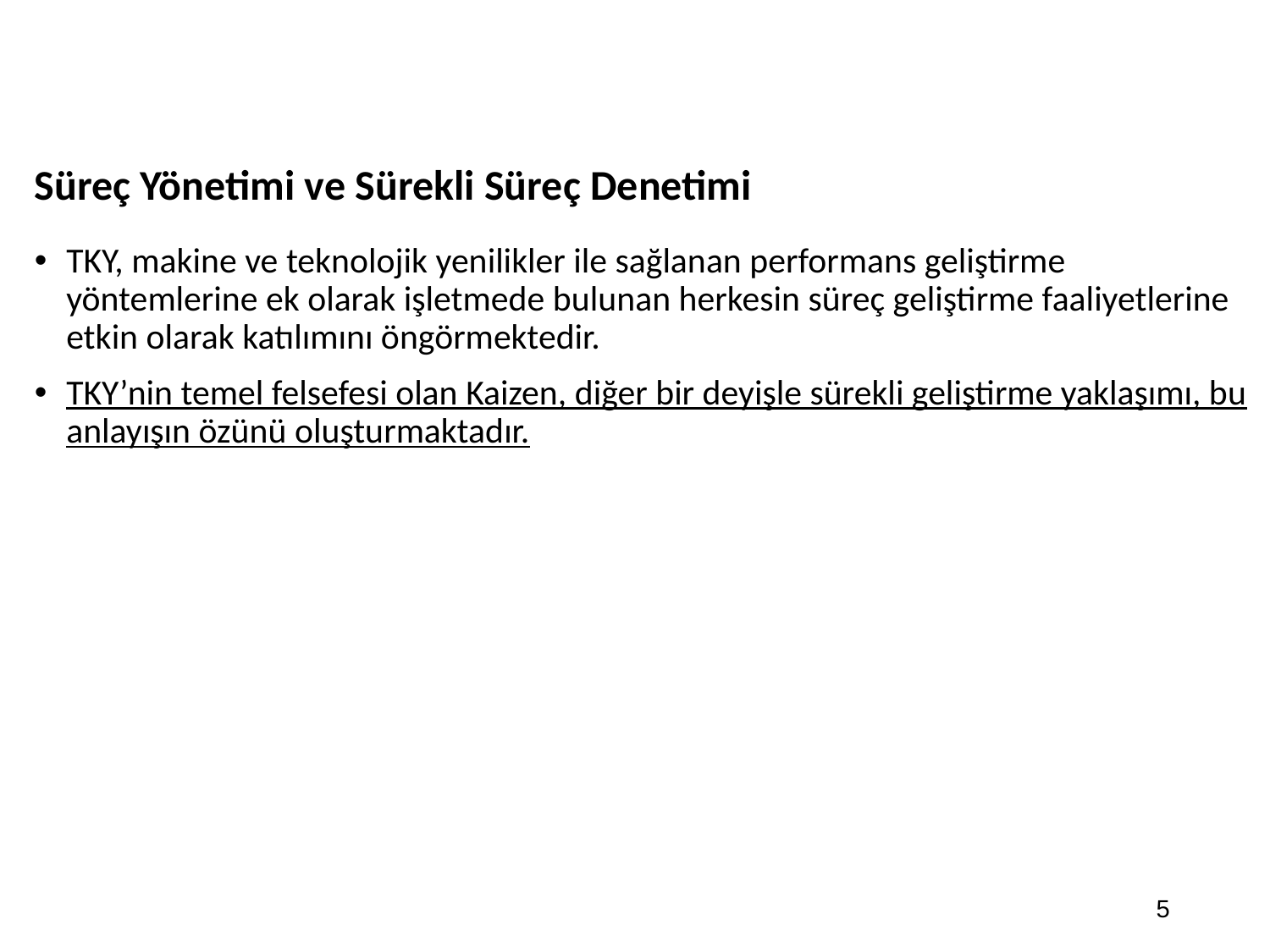

# Süreç Yönetimi ve Sürekli Süreç Denetimi
TKY, makine ve teknolojik yenilikler ile sağlanan performans geliştirme yöntemlerine ek olarak işletmede bulunan herkesin süreç geliştirme faaliyetlerine etkin olarak katılımını öngörmektedir.
TKY’nin temel felsefesi olan Kaizen, diğer bir deyişle sürekli geliştirme yaklaşımı, bu anlayışın özünü oluşturmaktadır.
5